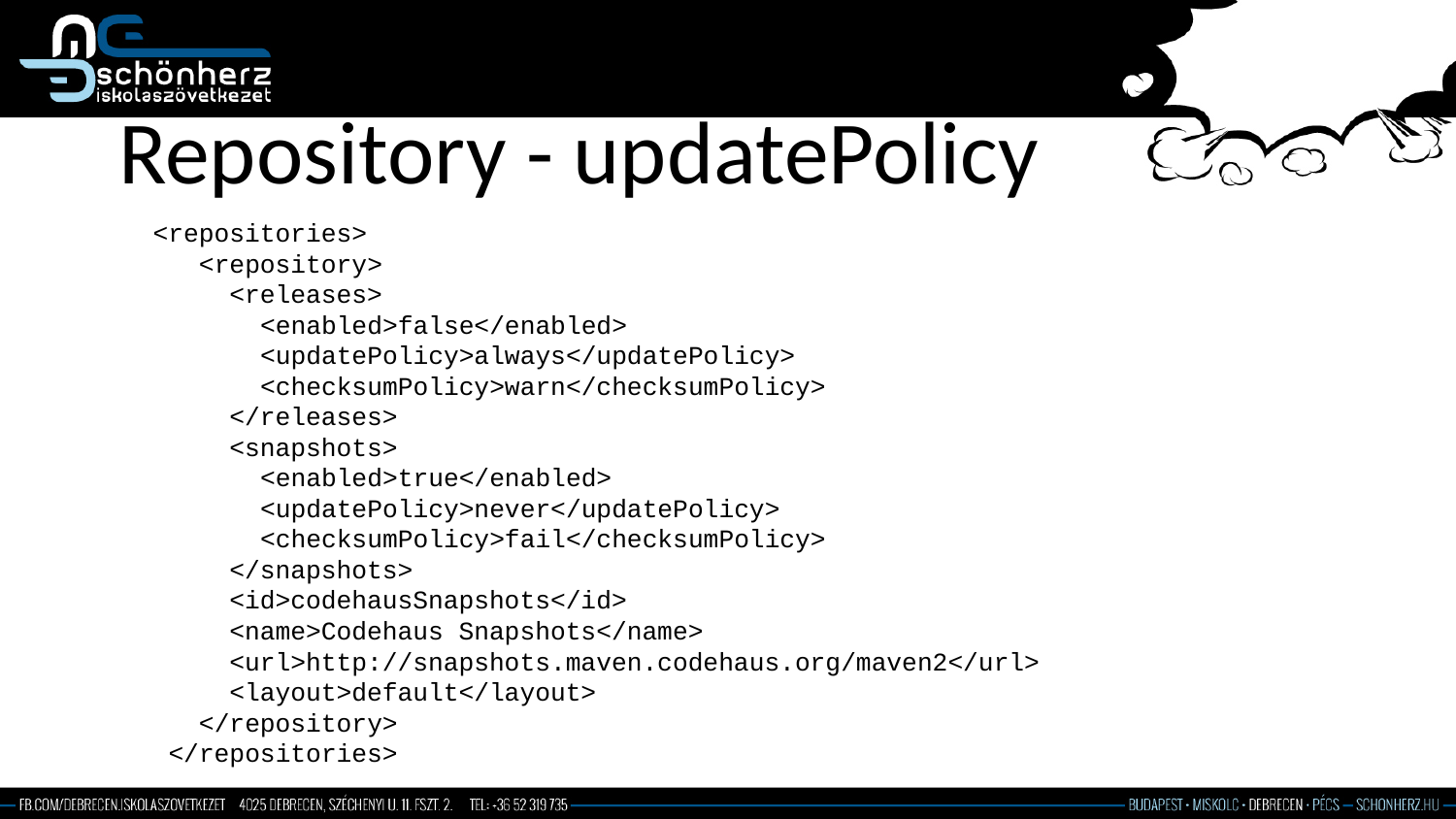

# Repository - updatePolicy
 <repositories>
    <repository>
      <releases>
        <enabled>false</enabled>
        <updatePolicy>always</updatePolicy>
        <checksumPolicy>warn</checksumPolicy>
      </releases>
      <snapshots>
        <enabled>true</enabled>
        <updatePolicy>never</updatePolicy>
        <checksumPolicy>fail</checksumPolicy>
      </snapshots>
      <id>codehausSnapshots</id>
      <name>Codehaus Snapshots</name>
      <url>http://snapshots.maven.codehaus.org/maven2</url>
      <layout>default</layout>
    </repository>
  </repositories>